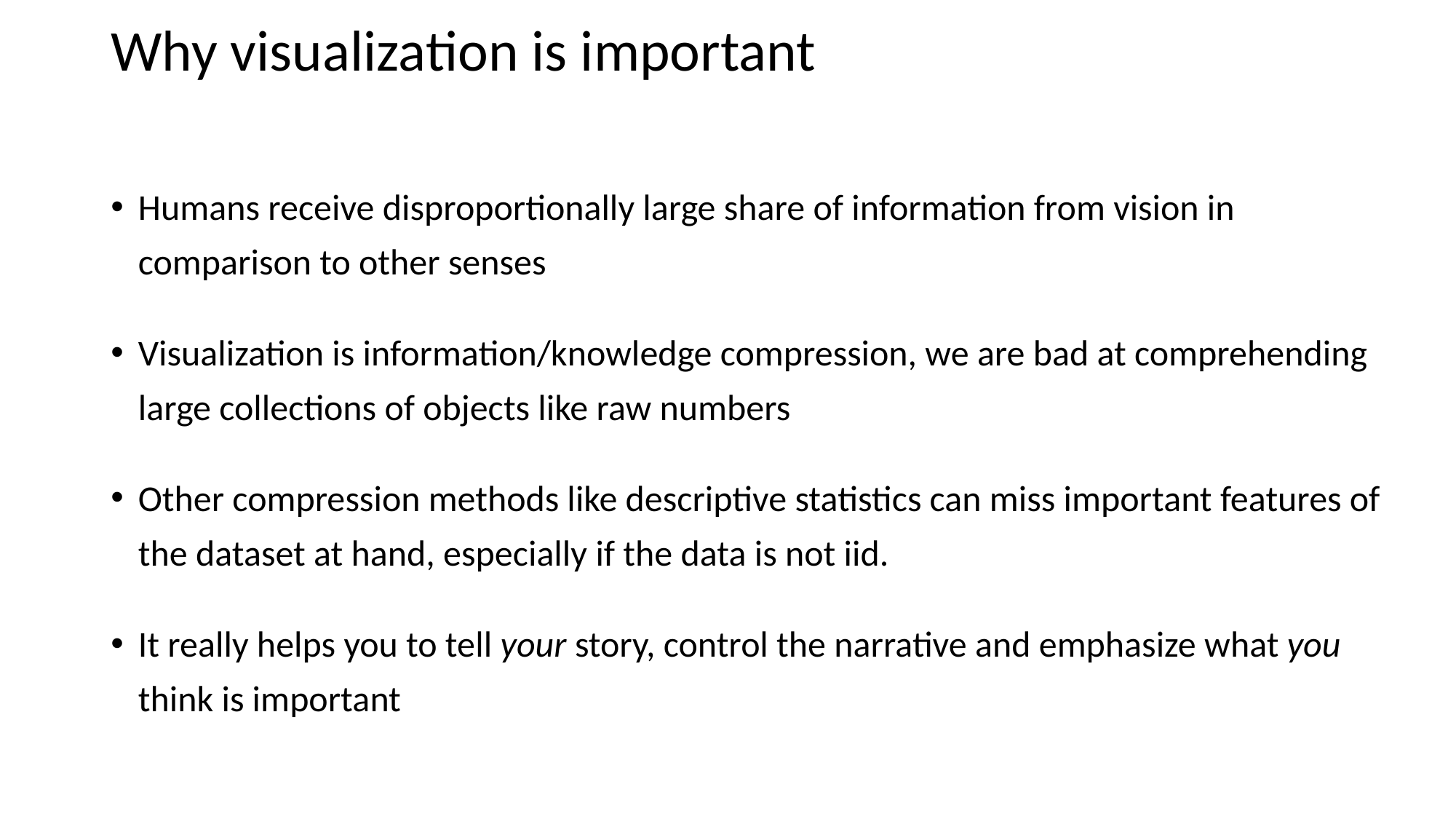

# Why visualization is important
Humans receive disproportionally large share of information from vision in comparison to other senses
Visualization is information/knowledge compression, we are bad at comprehending large collections of objects like raw numbers
Other compression methods like descriptive statistics can miss important features of the dataset at hand, especially if the data is not iid.
It really helps you to tell your story, control the narrative and emphasize what you think is important